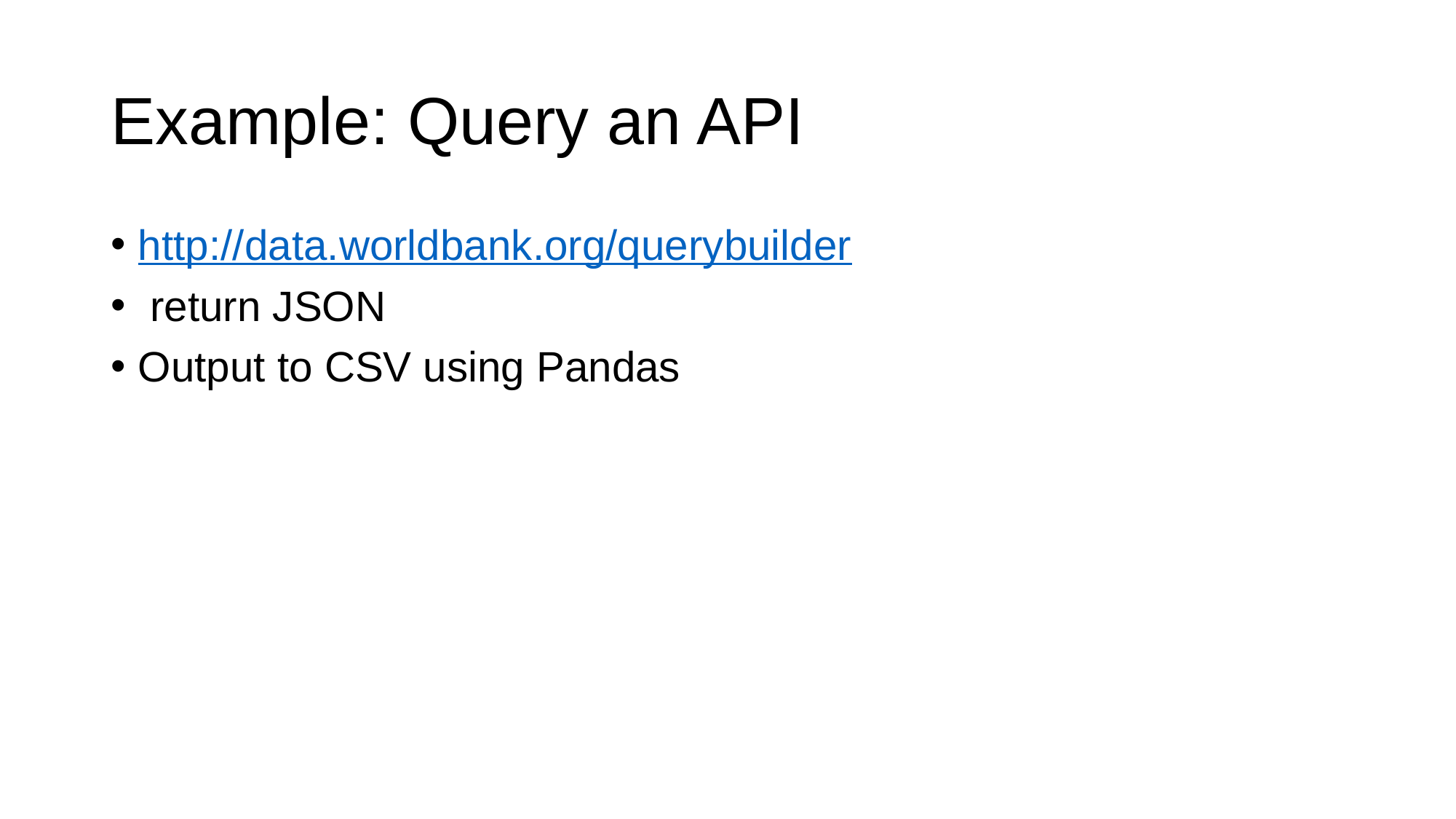

# Example: Query an API
http://data.worldbank.org/querybuilder
 return JSON
Output to CSV using Pandas